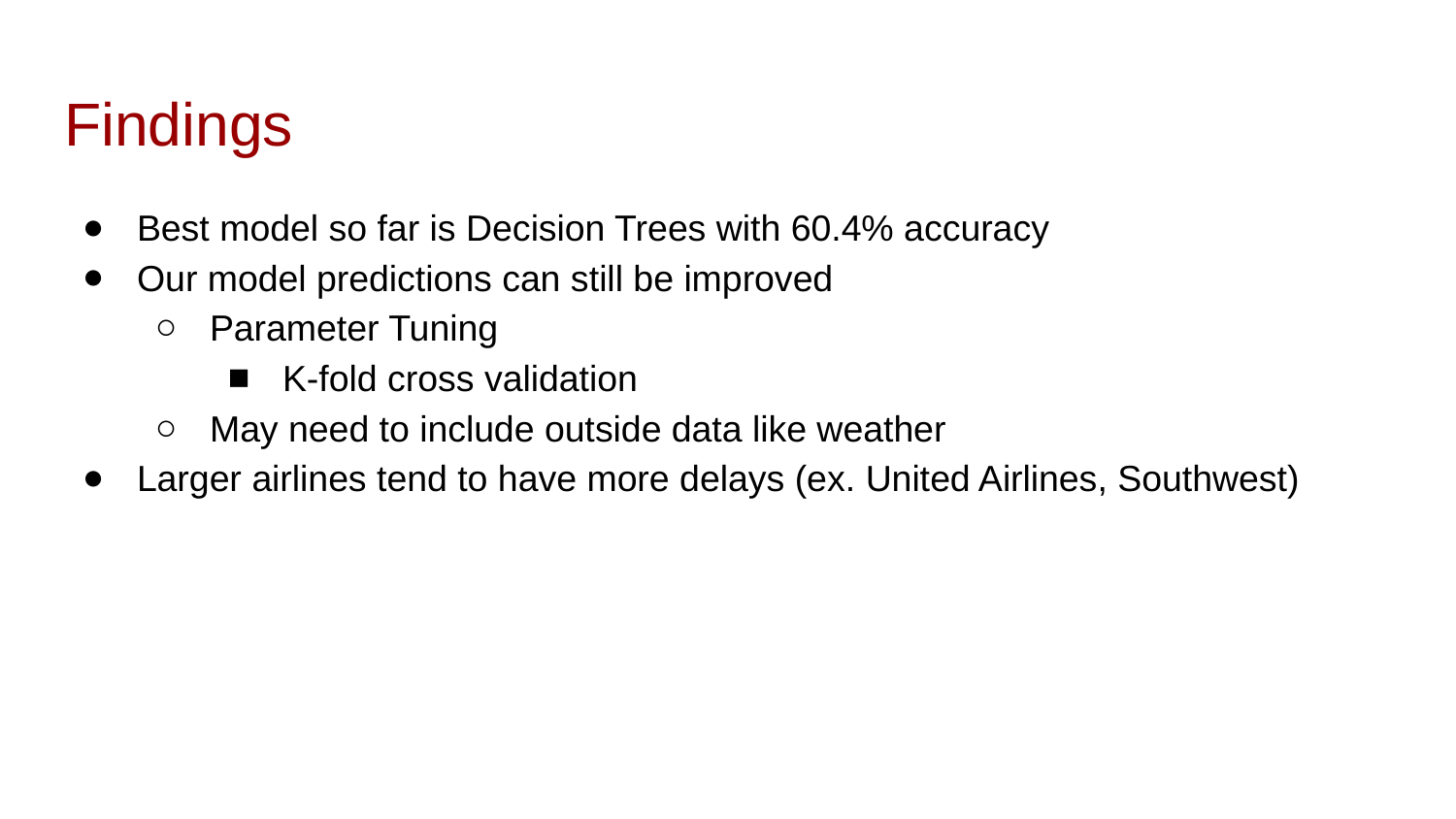

# Findings
Best model so far is Decision Trees with 60.4% accuracy
Our model predictions can still be improved
Parameter Tuning
K-fold cross validation
May need to include outside data like weather
Larger airlines tend to have more delays (ex. United Airlines, Southwest)